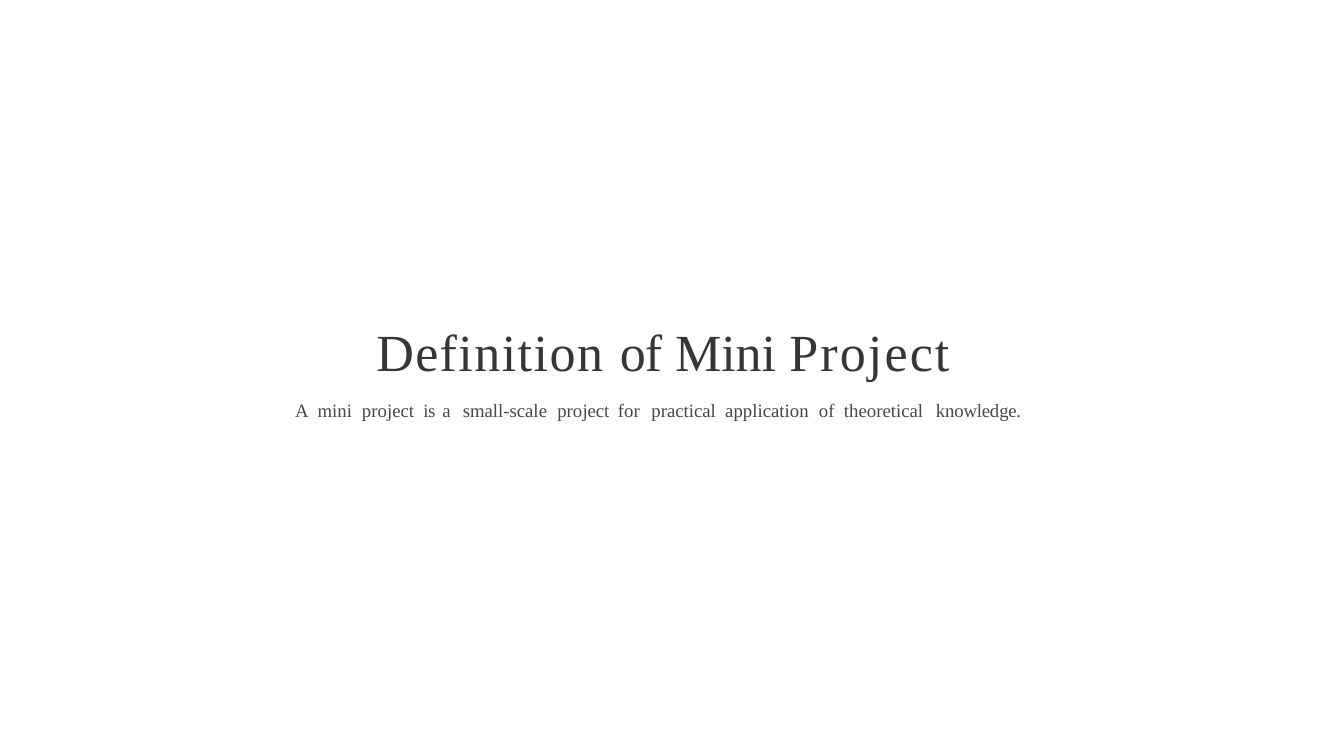

# Definition of Mini Project
A mini project is a small-scale project for practical application of theoretical knowledge.